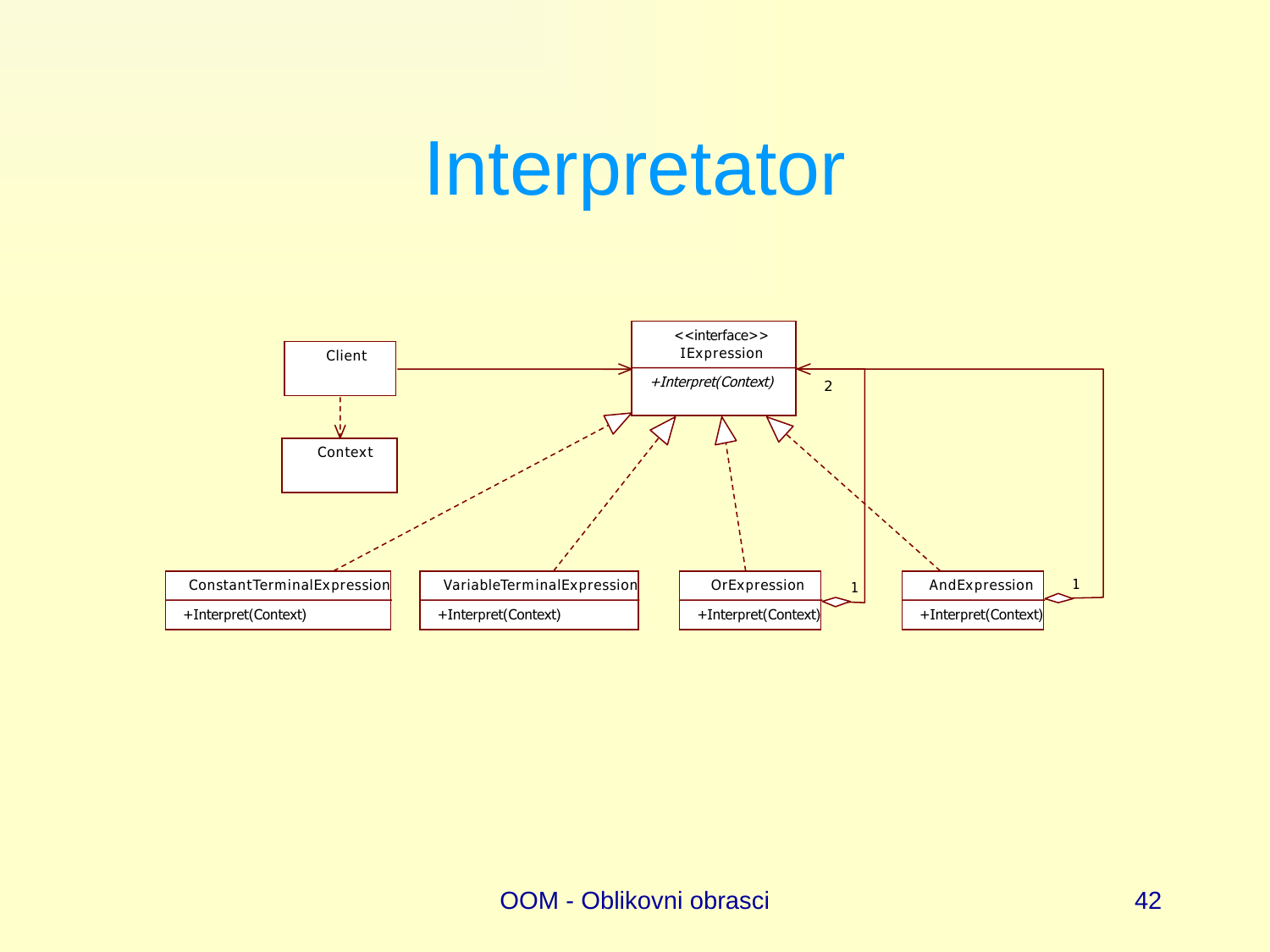

# Interpretator

<<interface>>

IExpression
Client

+Interpret(Context)
2

Context

1
ConstantTerminalExpression
VariableTerminalExpression
OrExpression
AndExpression
1

+Interpret(Context)
+Interpret(Context)
+Interpret(Context)
+Interpret(Context)
OOM - Oblikovni obrasci
42